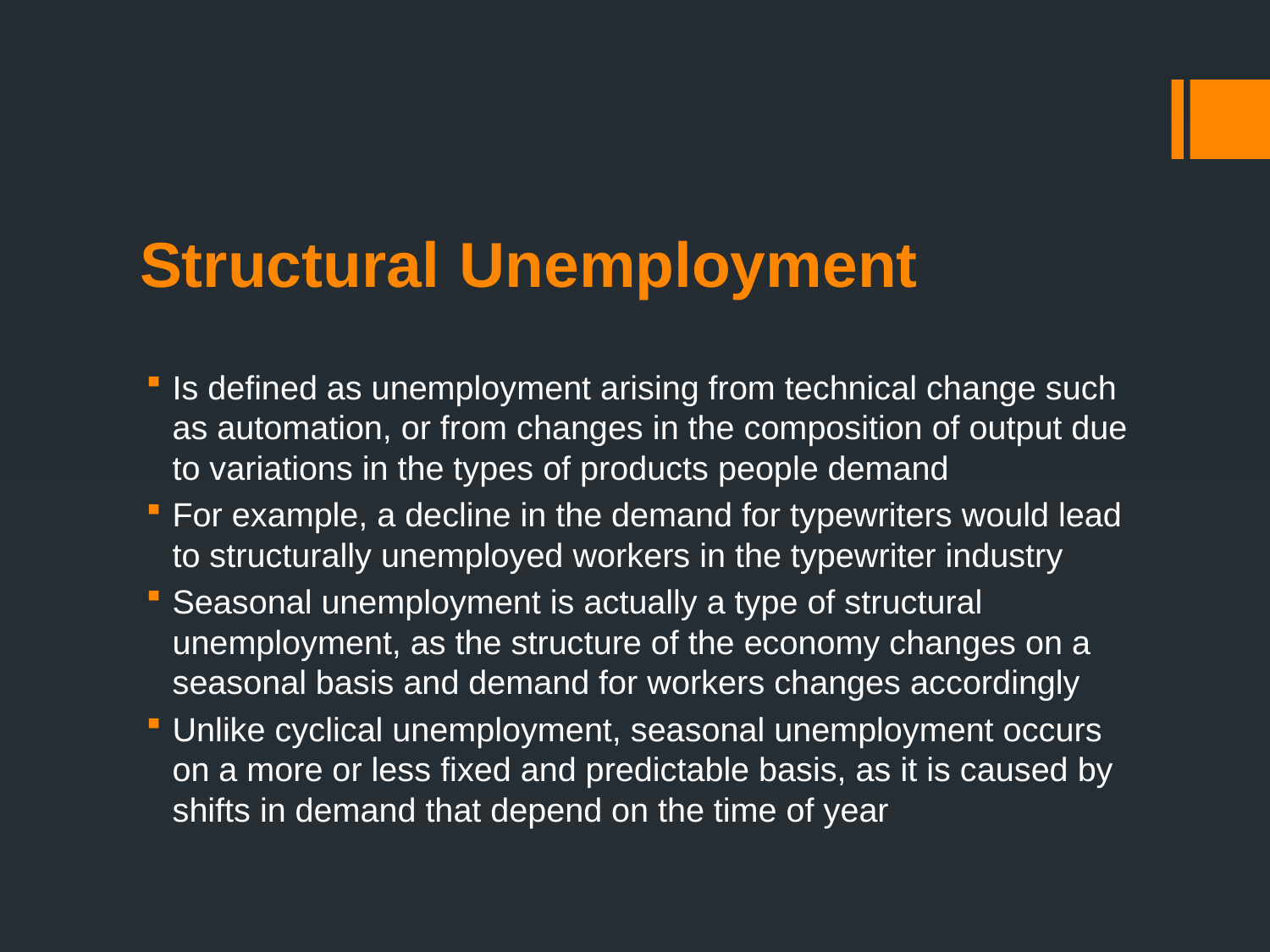

# Structural Unemployment
Is defined as unemployment arising from technical change such as automation, or from changes in the composition of output due to variations in the types of products people demand
For example, a decline in the demand for typewriters would lead to structurally unemployed workers in the typewriter industry
Seasonal unemployment is actually a type of structural unemployment, as the structure of the economy changes on a seasonal basis and demand for workers changes accordingly
Unlike cyclical unemployment, seasonal unemployment occurs on a more or less fixed and predictable basis, as it is caused by shifts in demand that depend on the time of year